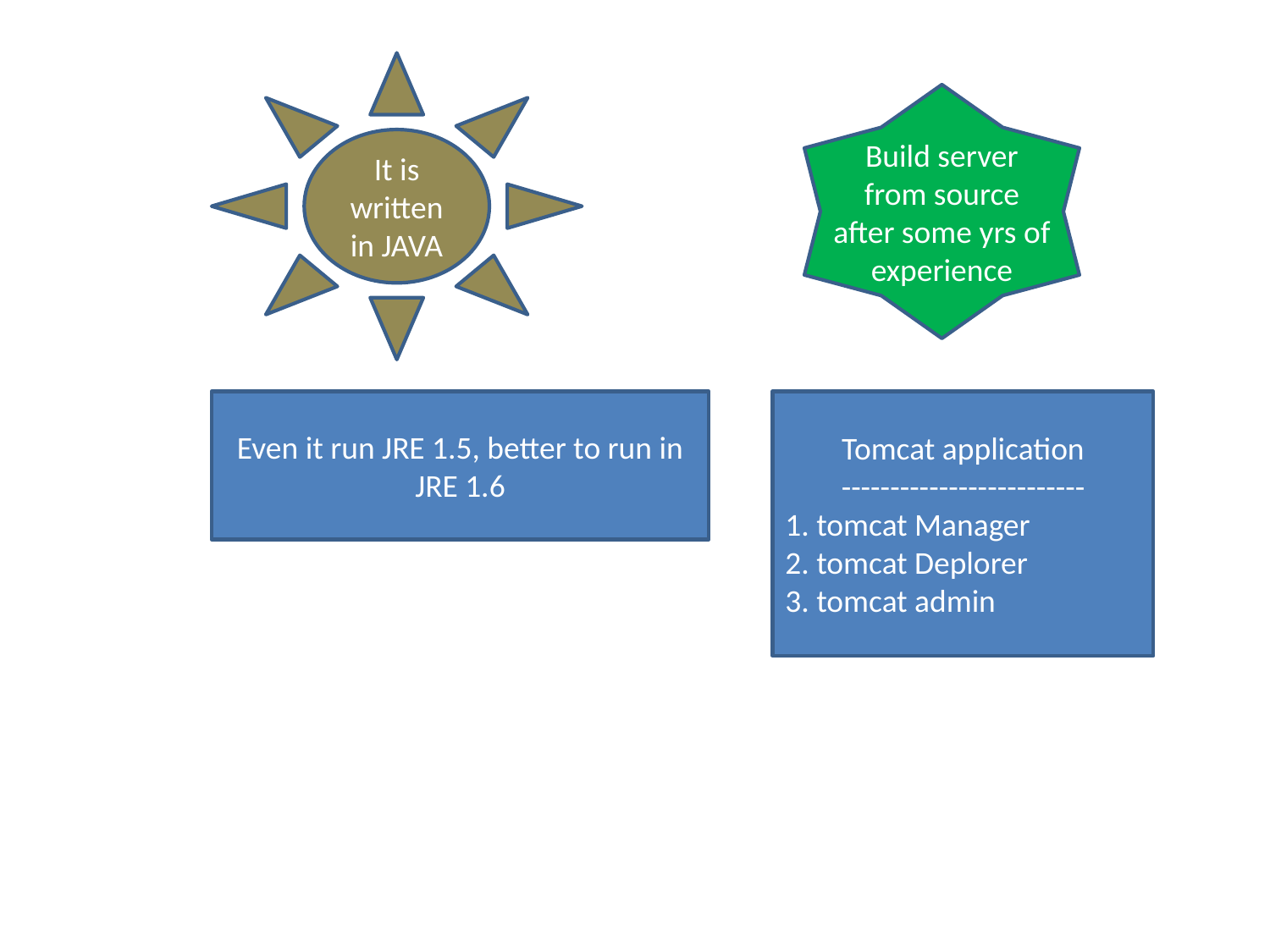

It is written in JAVA
Build server from source after some yrs of experience
Even it run JRE 1.5, better to run in JRE 1.6
Tomcat application
-------------------------
1. tomcat Manager
2. tomcat Deplorer
3. tomcat admin